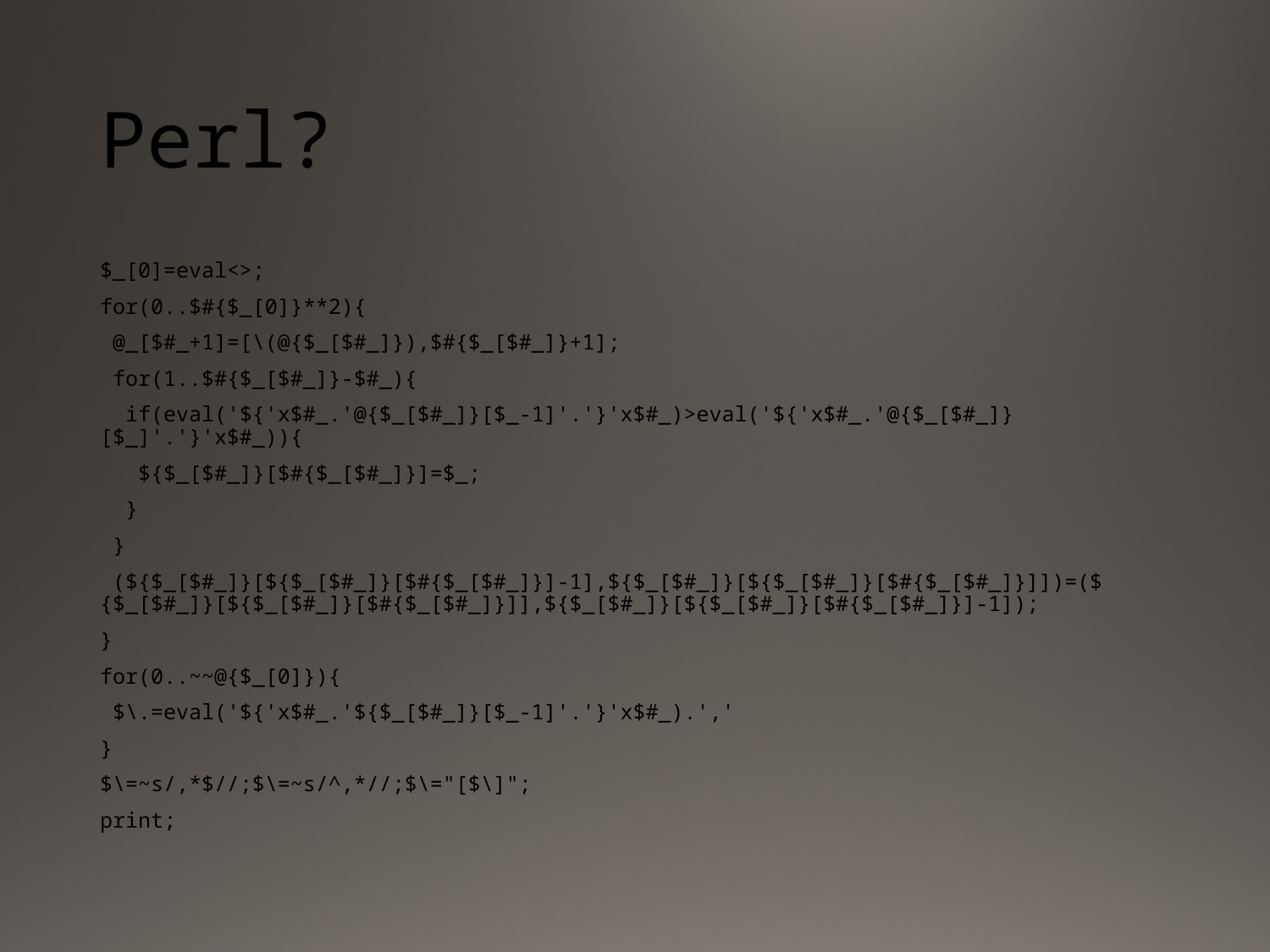

# Perl?
$_[0]=eval<>;
for(0..$#{$_[0]}**2){
 @_[$#_+1]=[\(@{$_[$#_]}),$#{$_[$#_]}+1];
 for(1..$#{$_[$#_]}-$#_){
  if(eval('${'x$#_.'@{$_[$#_]}[$_-1]'.'}'x$#_)>eval('${'x$#_.'@{$_[$#_]}[$_]'.'}'x$#_)){
   ${$_[$#_]}[$#{$_[$#_]}]=$_;
  }
 }
 (${$_[$#_]}[${$_[$#_]}[$#{$_[$#_]}]-1],${$_[$#_]}[${$_[$#_]}[$#{$_[$#_]}]])=(${$_[$#_]}[${$_[$#_]}[$#{$_[$#_]}]],${$_[$#_]}[${$_[$#_]}[$#{$_[$#_]}]-1]);
}
for(0..~~@{$_[0]}){
 $\.=eval('${'x$#_.'${$_[$#_]}[$_-1]'.'}'x$#_).','
}
$\=~s/,*$//;$\=~s/^,*//;$\="[$\]";
print;